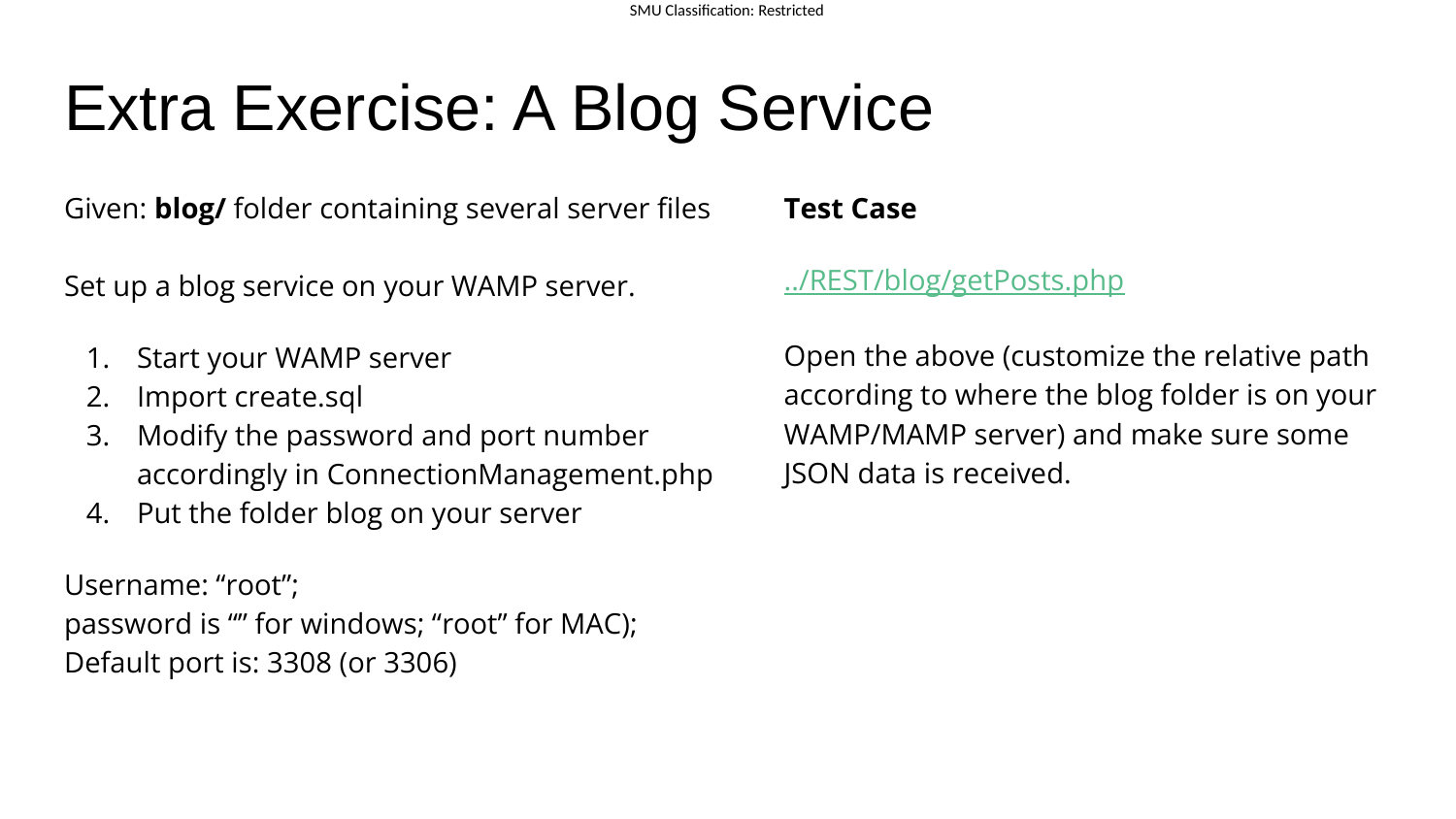

# Extra Exercise: A Blog Service
Given: blog/ folder containing several server files

Set up a blog service on your WAMP server.
Start your WAMP server
Import create.sql
Modify the password and port number accordingly in ConnectionManagement.php
Put the folder blog on your server
Username: “root”;
password is “” for windows; “root” for MAC);
Default port is: 3308 (or 3306)
Test Case
../REST/blog/getPosts.php
Open the above (customize the relative path according to where the blog folder is on your WAMP/MAMP server) and make sure some JSON data is received.